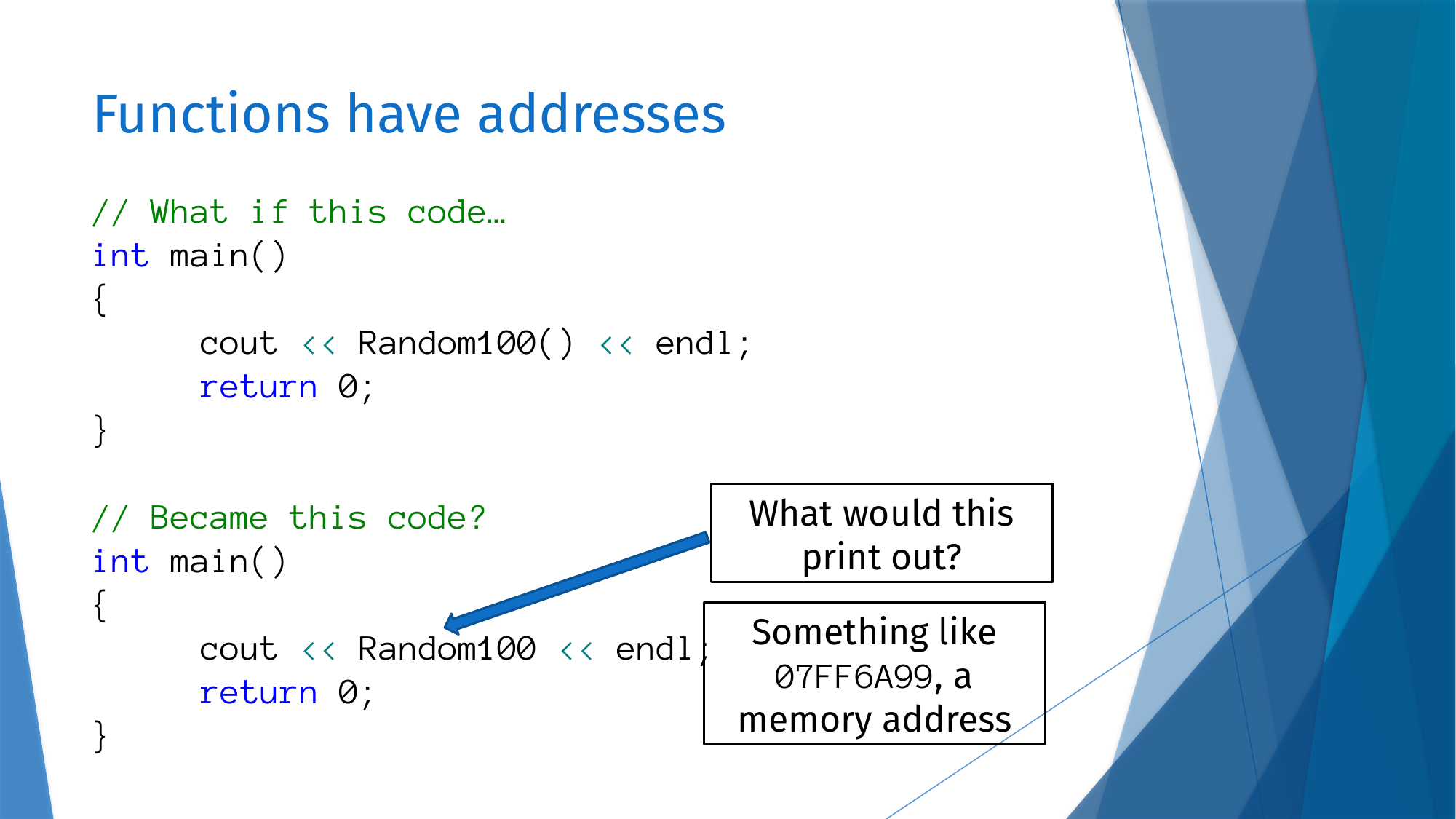

# Functions have addresses
// What if this code…
int main()
{
	cout << Random100() << endl;
	return 0;
}

// Became this code?
int main()
{
	cout << Random100 << endl;
	return 0;
}
What would this print out?

Something like 07FF6A99, a memory address